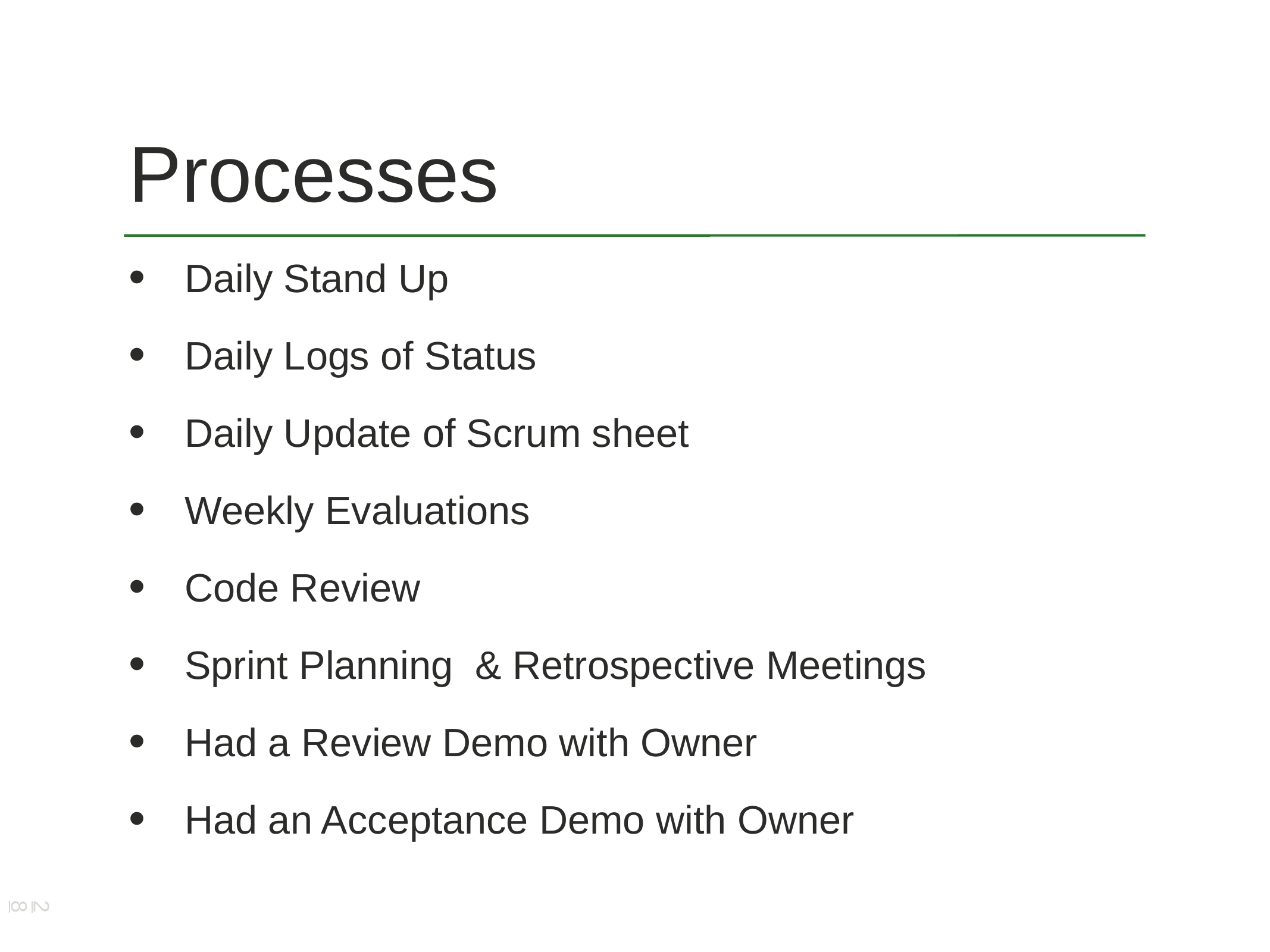

# Processes
Daily Stand Up
Daily Logs of Status
Daily Update of Scrum sheet
Weekly Evaluations
Code Review
Sprint Planning  & Retrospective Meetings
Had a Review Demo with Owner
Had an Acceptance Demo with Owner

28